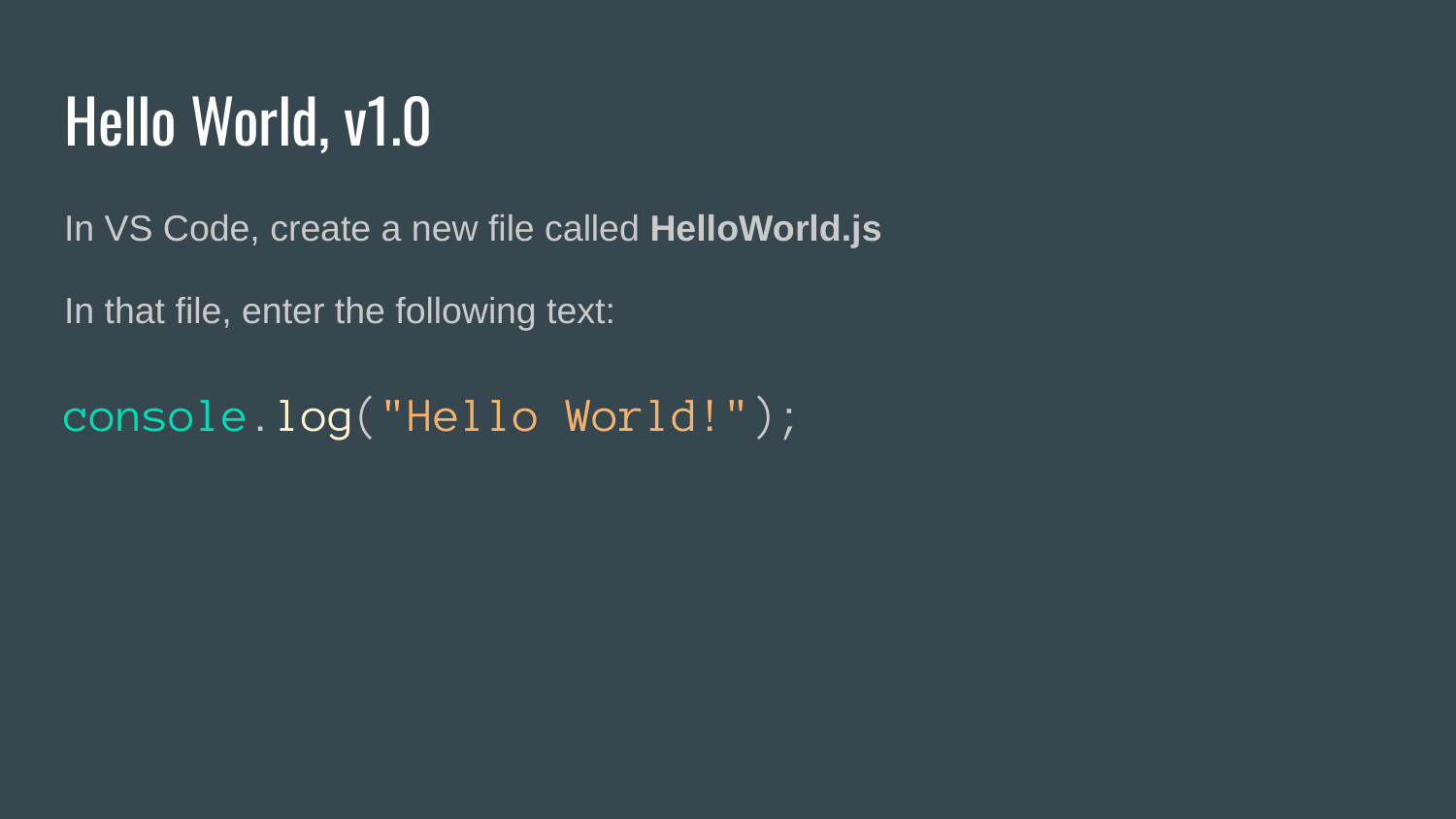

# Hello World, v1.0
In VS Code, create a new file called HelloWorld.js
In that file, enter the following text:
console.log("Hello World!");